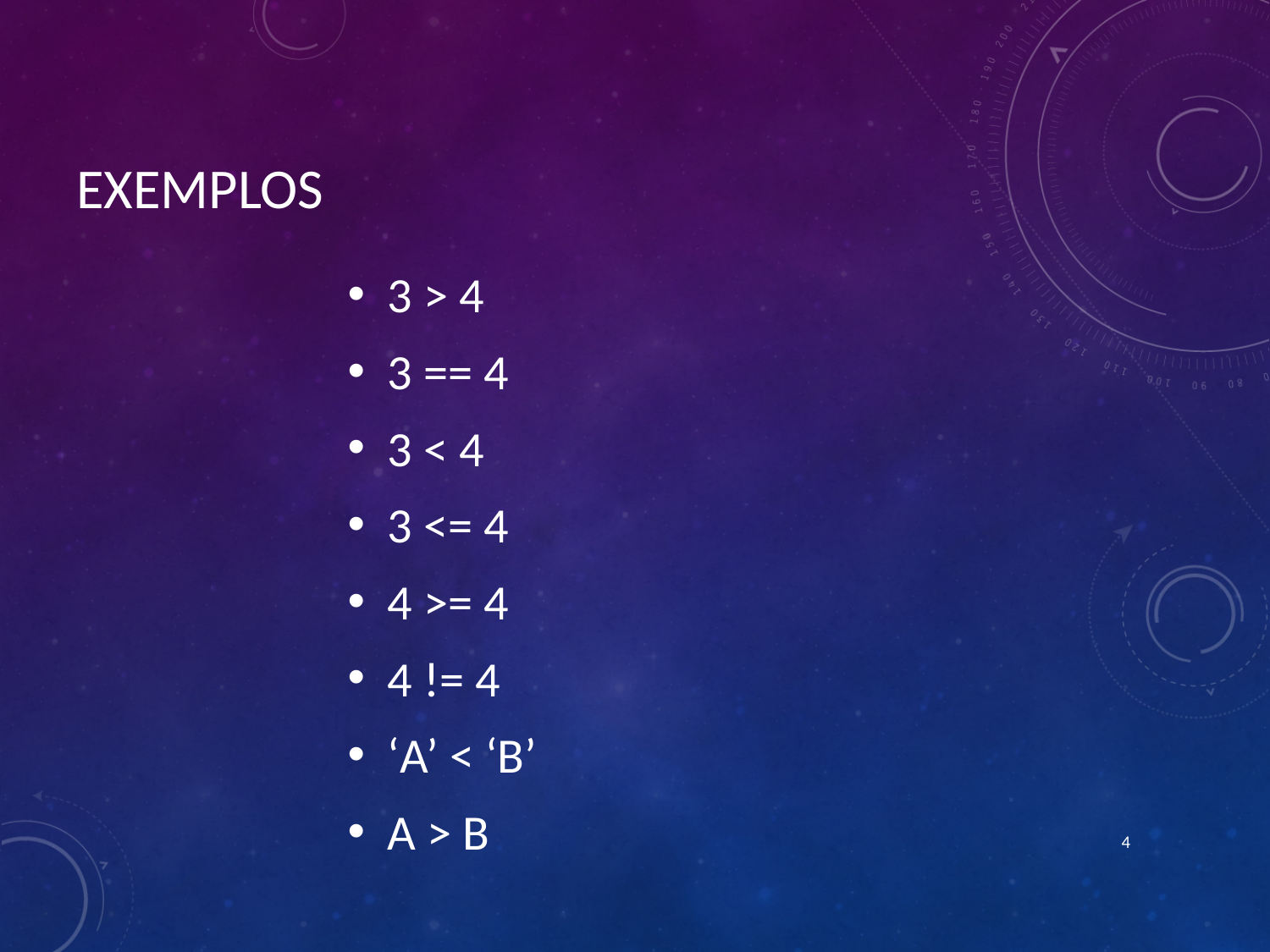

# Exemplos
3 > 4
3 == 4
3 < 4
3 <= 4
4 >= 4
4 != 4
‘A’ < ‘B’
A > B
4